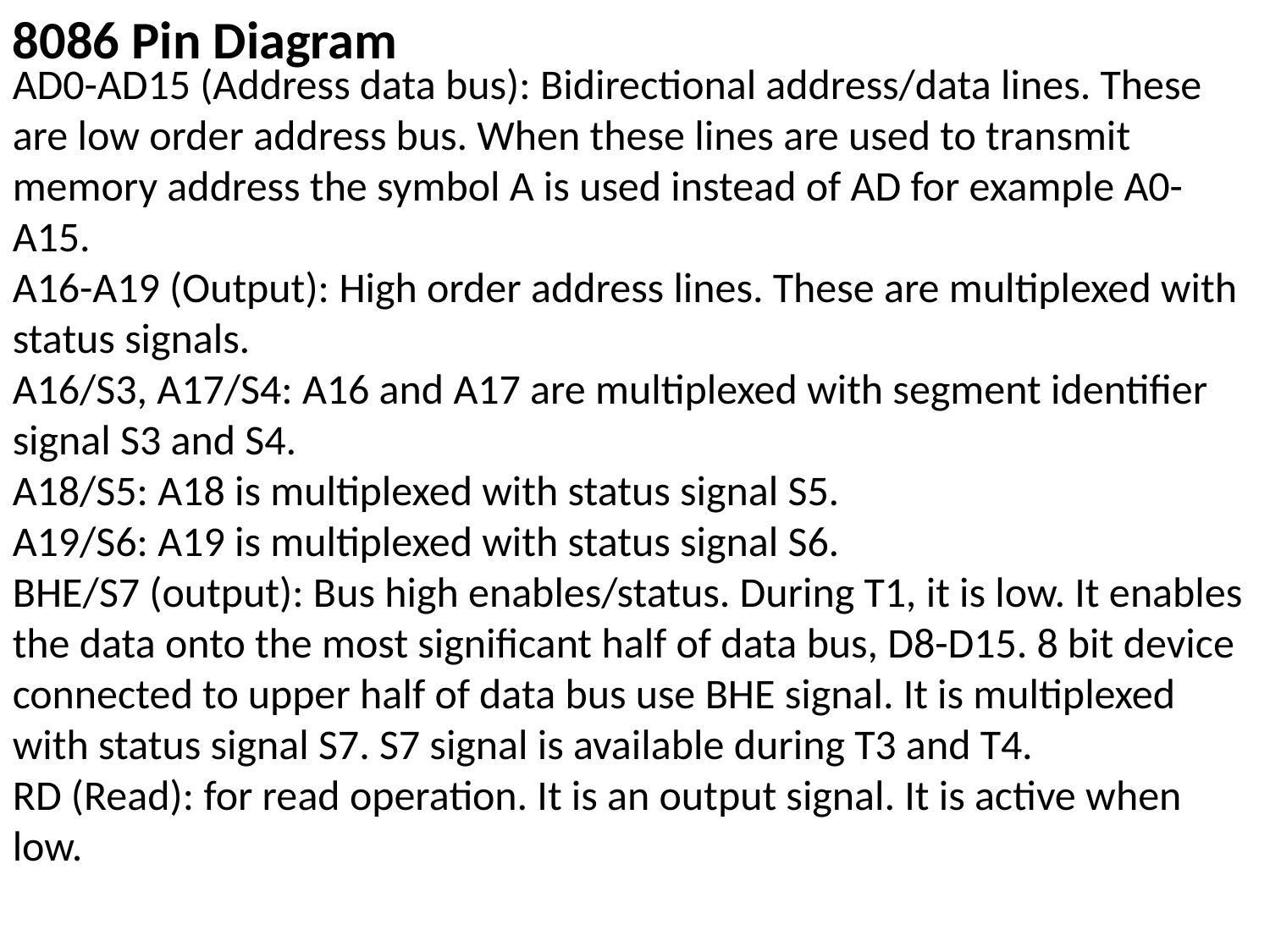

8086 Pin Diagram

AD0-AD15 (Address data bus): Bidirectional address/data lines. These are low order address bus. When these lines are used to transmit memory address the symbol A is used instead of AD for example A0-A15.
A16-A19 (Output): High order address lines. These are multiplexed with status signals.
A16/S3, A17/S4: A16 and A17 are multiplexed with segment identifier signal S3 and S4.
A18/S5: A18 is multiplexed with status signal S5.
A19/S6: A19 is multiplexed with status signal S6.
BHE/S7 (output): Bus high enables/status. During T1, it is low. It enables the data onto the most significant half of data bus, D8-D15. 8 bit device connected to upper half of data bus use BHE signal. It is multiplexed with status signal S7. S7 signal is available during T3 and T4.
RD (Read): for read operation. It is an output signal. It is active when low.